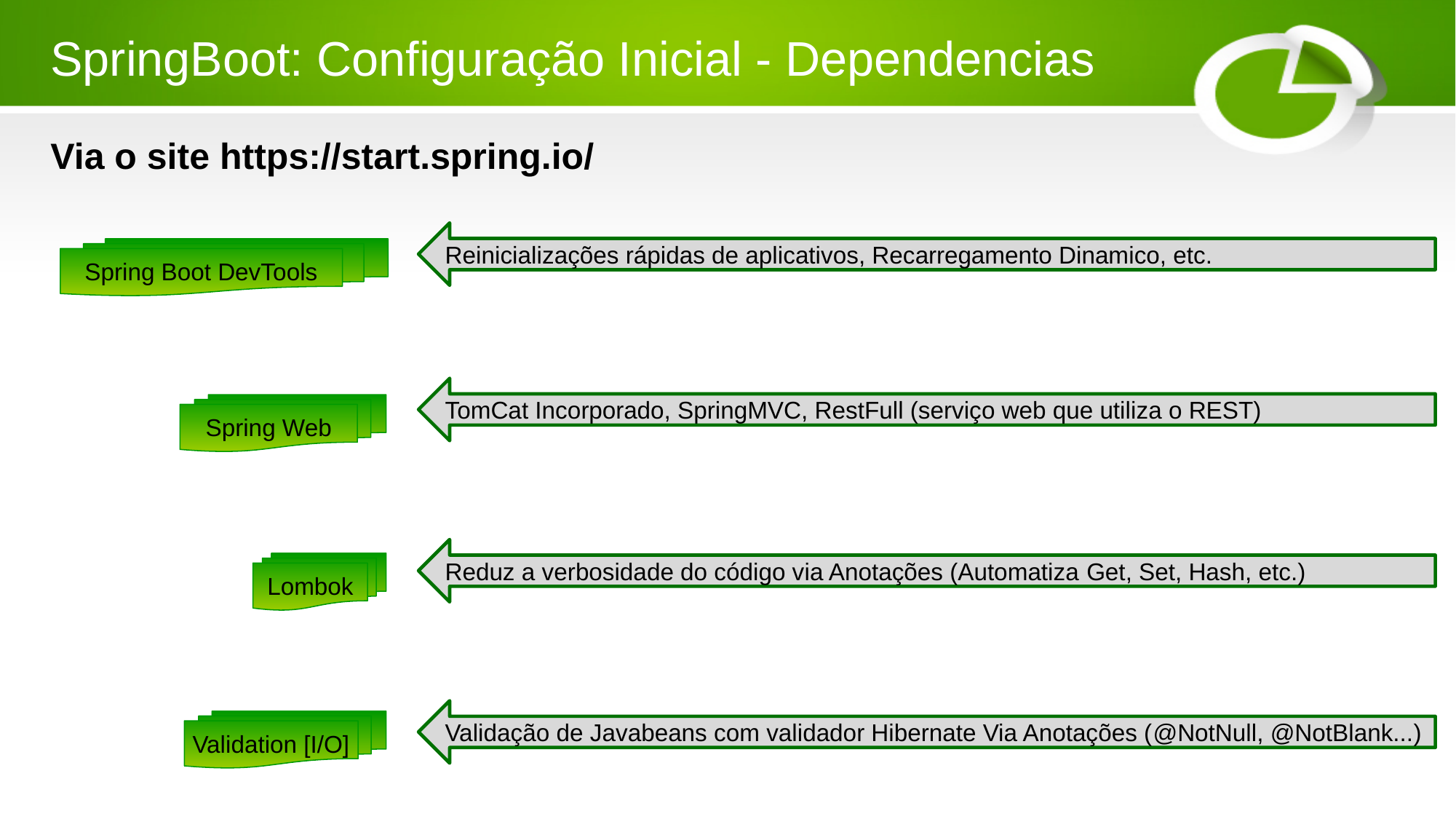

# SpringBoot: Configuração Inicial - Dependencias
Via o site https://start.spring.io/
Reinicializações rápidas de aplicativos, Recarregamento Dinamico, etc.
Spring Boot DevTools
TomCat Incorporado, SpringMVC, RestFull (serviço web que utiliza o REST)
Spring Web
Reduz a verbosidade do código via Anotações (Automatiza Get, Set, Hash, etc.)
Lombok
Validação de Javabeans com validador Hibernate Via Anotações (@NotNull, @NotBlank...)
Validation [I/O]